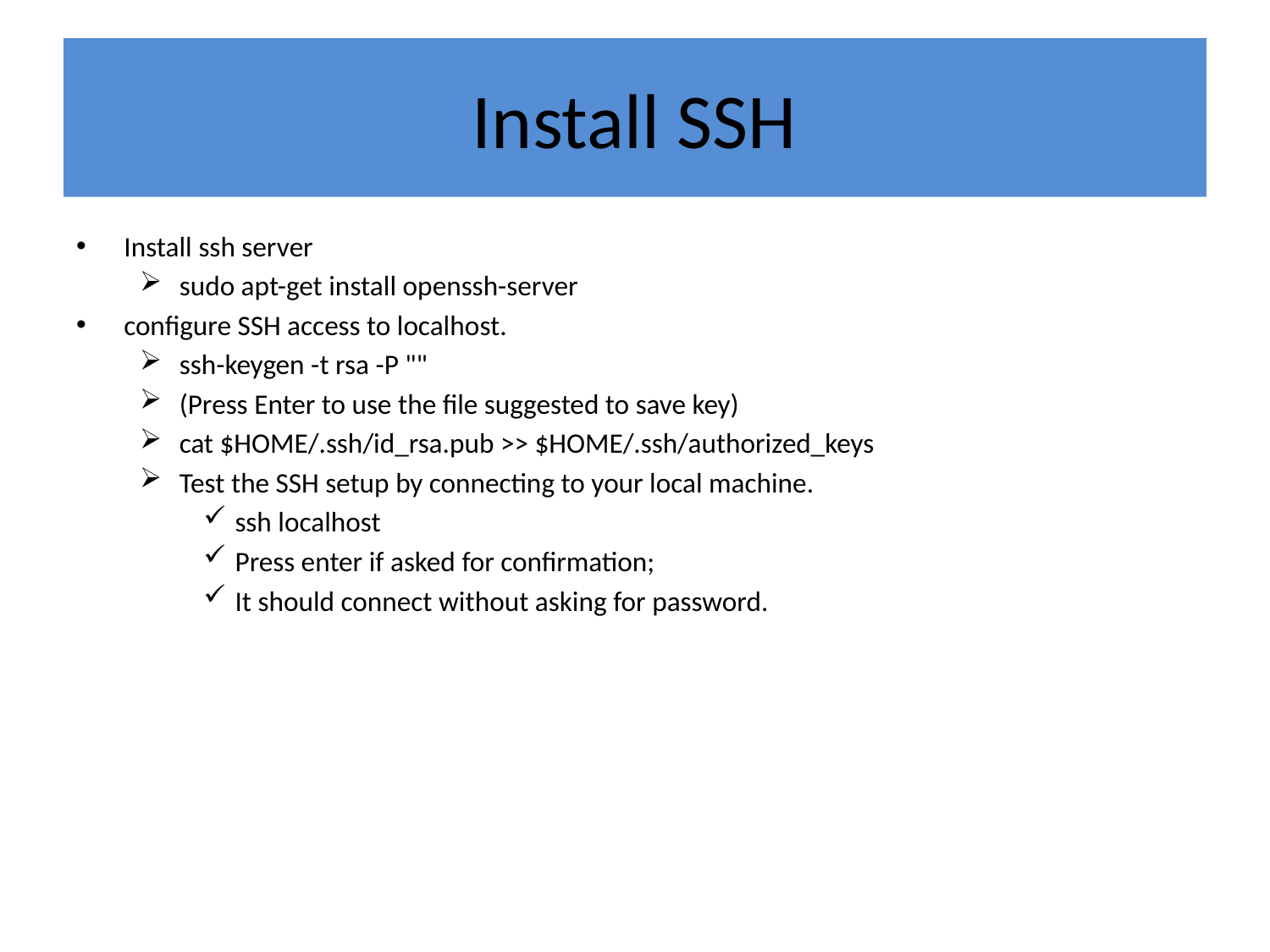

# Install SSH
Install ssh server
sudo apt-get install openssh-server
configure SSH access to localhost.
ssh-keygen -t rsa -P ""
(Press Enter to use the file suggested to save key)
cat $HOME/.ssh/id_rsa.pub >> $HOME/.ssh/authorized_keys
Test the SSH setup by connecting to your local machine.
ssh localhost
Press enter if asked for confirmation;
It should connect without asking for password.